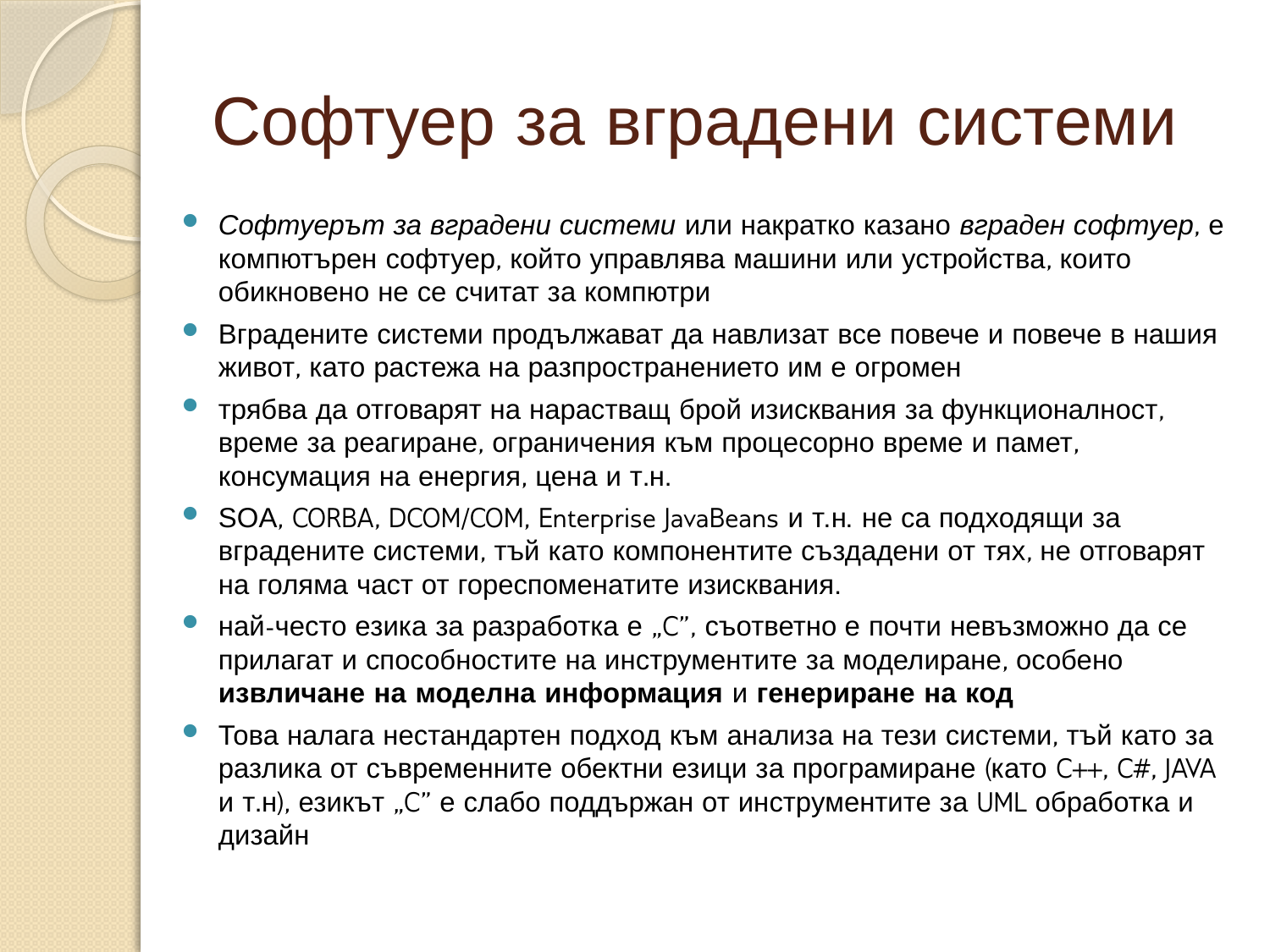

# Софтуер за вградени системи
Софтуерът за вградени системи или накратко казано вграден софтуер, е компютърен софтуер, който управлява машини или устройства, които обикновено не се считат за компютри
Вградените системи продължават да навлизат все повече и повече в нашия живот, като растежа на разпространението им е огромен
трябва да отговарят на нарастващ брой изисквания за функционалност, време за реагиране, ограничения към процесорно време и памет, консумация на енергия, цена и т.н.
SOA, CORBA, DCOM/COM, Enterprise JavaBeans и т.н. не са подходящи за вградените системи, тъй като компонентите създадени от тях, не отговарят на голяма част от гореспоменатите изисквания.
най-често езика за разработка е „C”, съответно е почти невъзможно да се прилагат и способностите на инструментите за моделиране, особено извличане на моделна информация и генериране на код
Това налага нестандартен подход към анализа на тези системи, тъй като за разлика от съвременните обектни езици за програмиране (като C++, C#, JAVA и т.н), езикът „C” е слабо поддържан от инструментите за UML обработка и дизайн